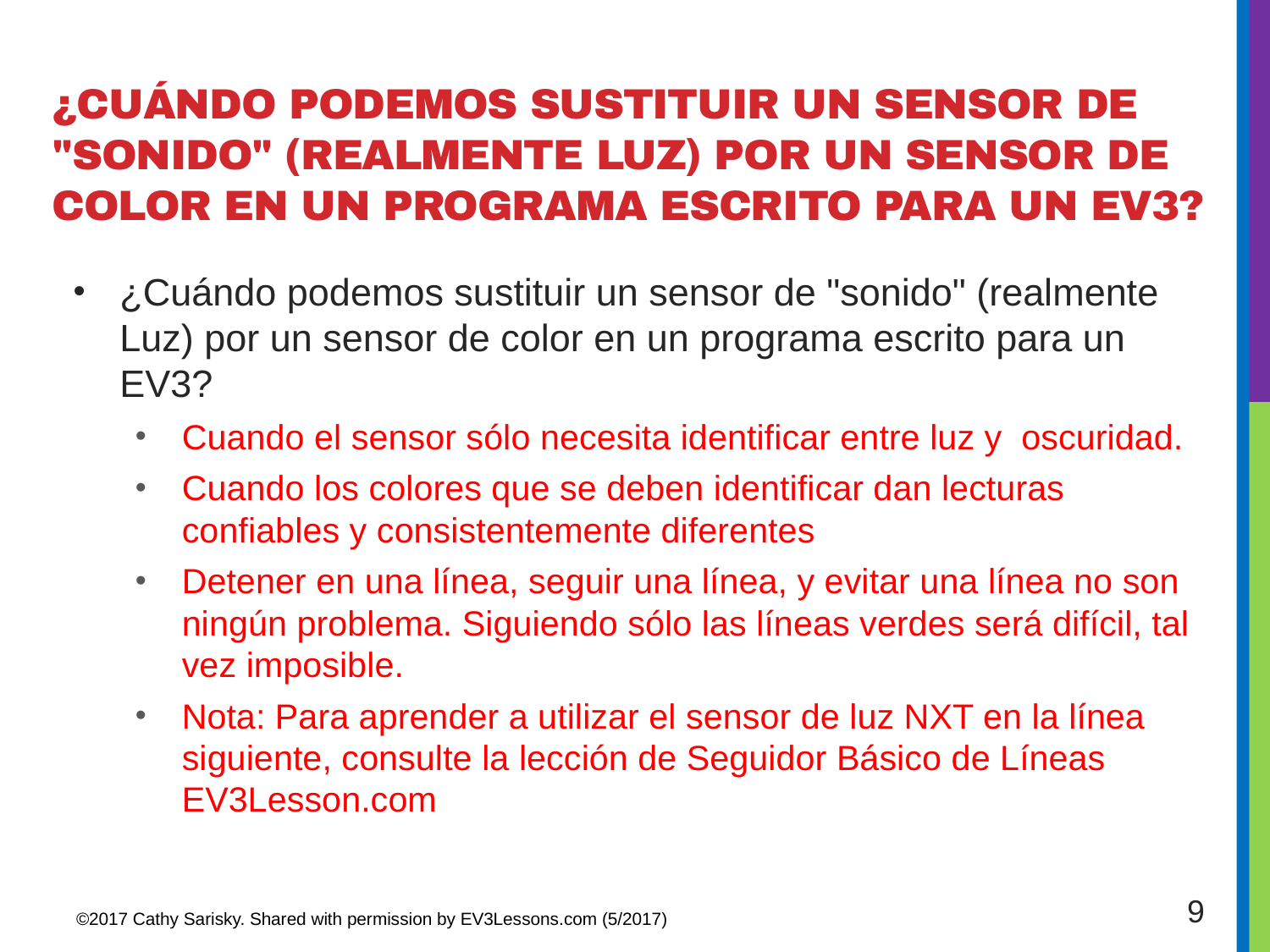

# ¿Cuándo podemos sustituir un sensor de "sonido" (realmente Luz) por un sensor de color en un programa escrito para un EV3?
¿Cuándo podemos sustituir un sensor de "sonido" (realmente Luz) por un sensor de color en un programa escrito para un EV3?
Cuando el sensor sólo necesita identificar entre luz y  oscuridad.
Cuando los colores que se deben identificar dan lecturas confiables y consistentemente diferentes
Detener en una línea, seguir una línea, y evitar una línea no son ningún problema. Siguiendo sólo las líneas verdes será difícil, tal vez imposible.
Nota: Para aprender a utilizar el sensor de luz NXT en la línea siguiente, consulte la lección de Seguidor Básico de Líneas EV3Lesson.com

9
©2017 Cathy Sarisky. Shared with permission by EV3Lessons.com (5/2017)